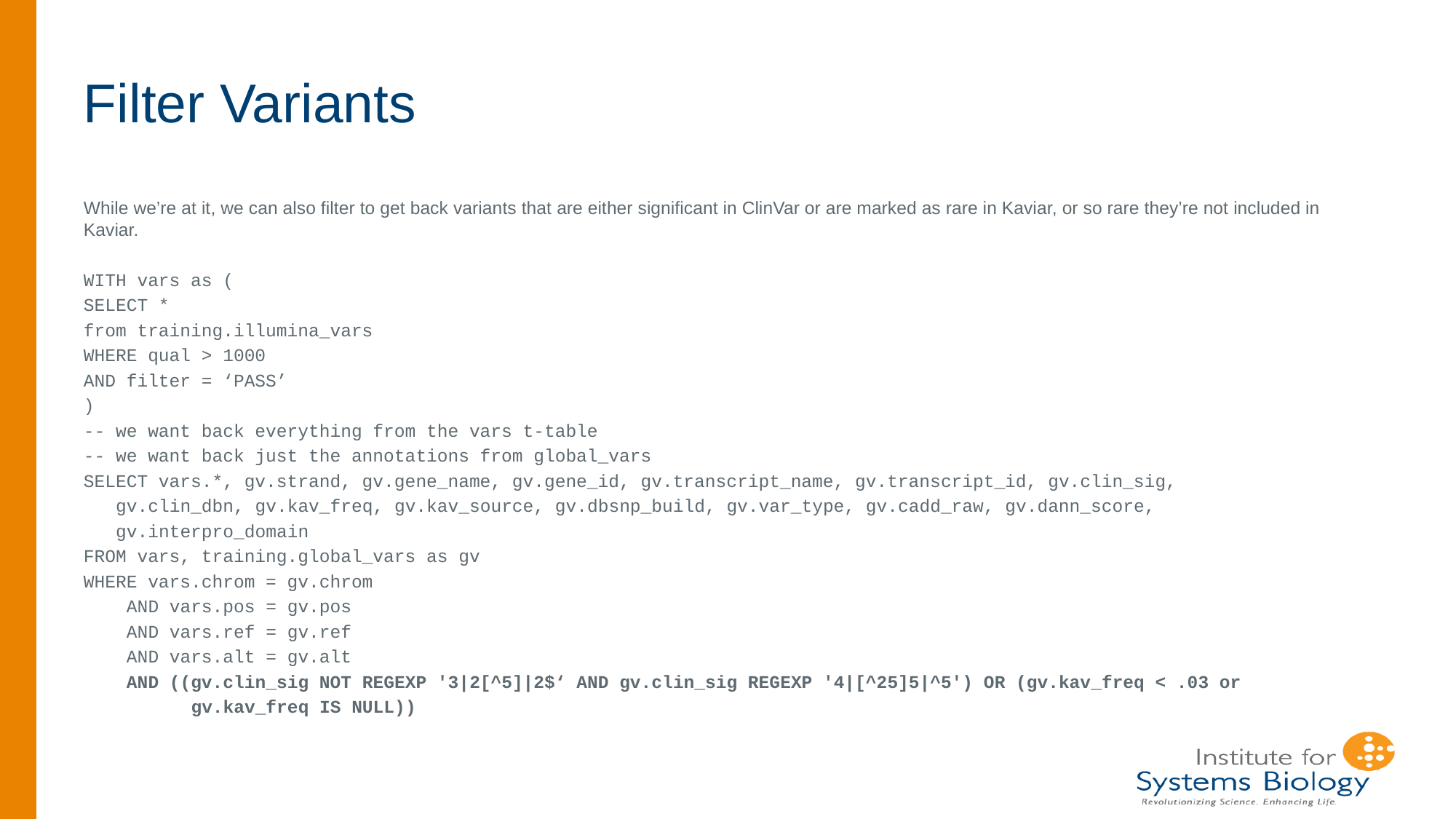

# Filter Variants
While we’re at it, we can also filter to get back variants that are either significant in ClinVar or are marked as rare in Kaviar, or so rare they’re not included in Kaviar.

WITH vars as (
SELECT *
from training.illumina_vars
WHERE qual > 1000
AND filter = ‘PASS’
)
-- we want back everything from the vars t-table
-- we want back just the annotations from global_vars
SELECT vars.*, gv.strand, gv.gene_name, gv.gene_id, gv.transcript_name, gv.transcript_id, gv.clin_sig,
   gv.clin_dbn, gv.kav_freq, gv.kav_source, gv.dbsnp_build, gv.var_type, gv.cadd_raw, gv.dann_score,
   gv.interpro_domain
FROM vars, training.global_vars as gv
WHERE vars.chrom = gv.chrom
    AND vars.pos = gv.pos
    AND vars.ref = gv.ref
    AND vars.alt = gv.alt
    AND ((gv.clin_sig NOT REGEXP '3|2[^5]|2$‘ AND gv.clin_sig REGEXP '4|[^25]5|^5') OR (gv.kav_freq < .03 or
          gv.kav_freq IS NULL))